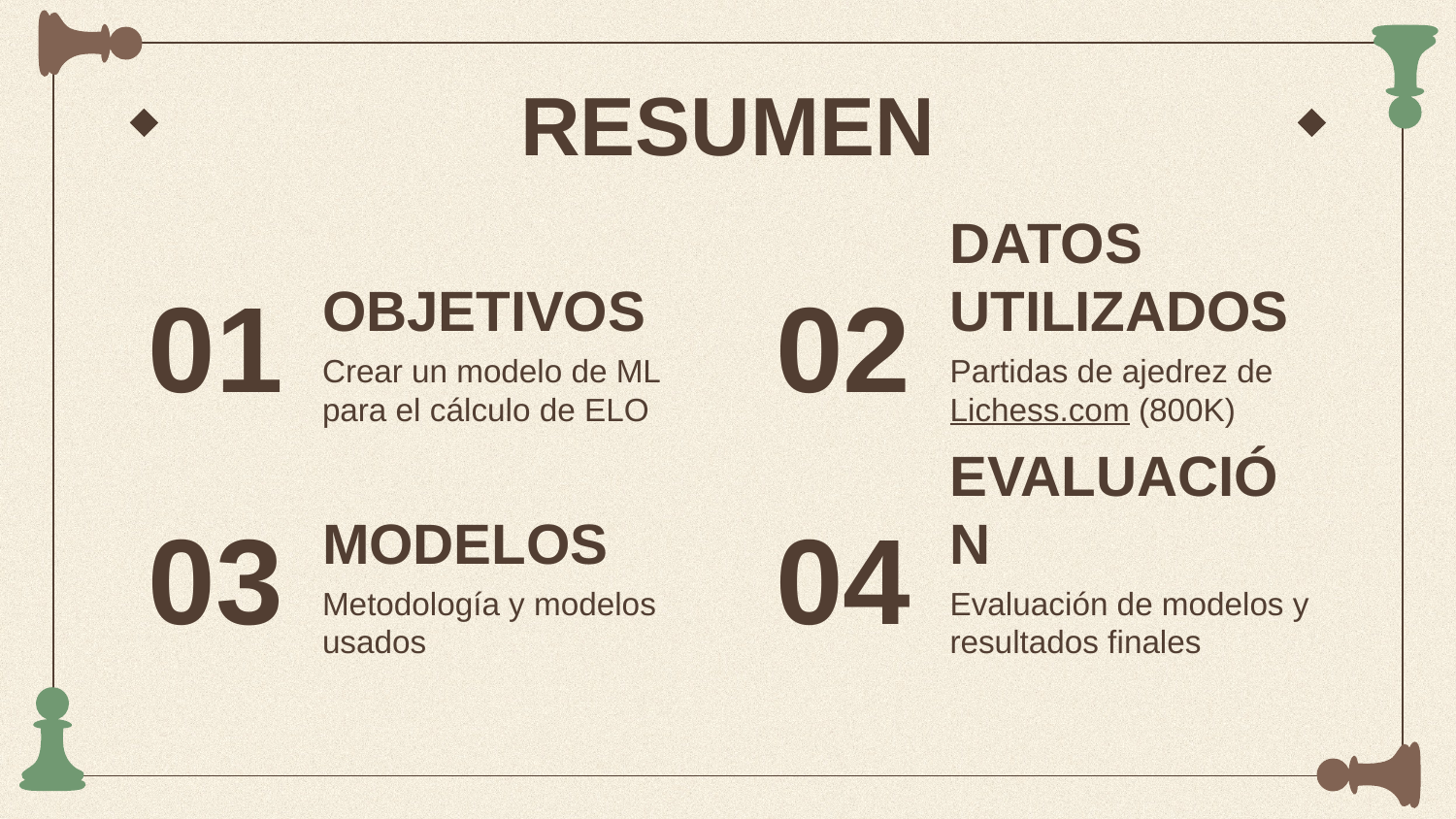

# RESUMEN

01
02
OBJETIVOS
DATOS UTILIZADOS
Crear un modelo de ML para el cálculo de ELO
Partidas de ajedrez de Lichess.com (800K)
03
04
MODELOS
EVALUACIÓN
Metodología y modelos usados
Evaluación de modelos y resultados finales